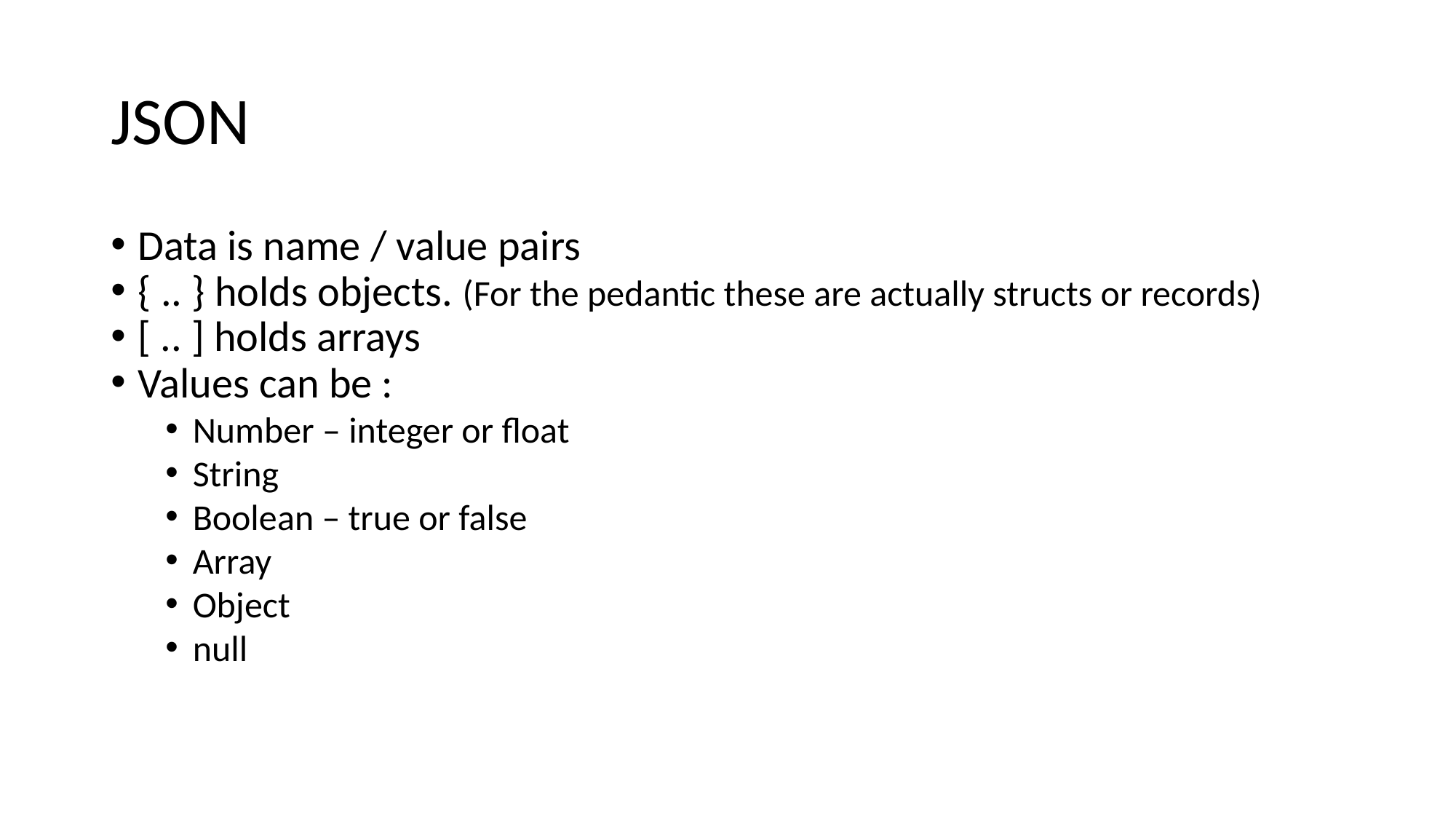

JSON
Data is name / value pairs
{ .. } holds objects. (For the pedantic these are actually structs or records)
[ .. ] holds arrays
Values can be :
Number – integer or float
String
Boolean – true or false
Array
Object
null